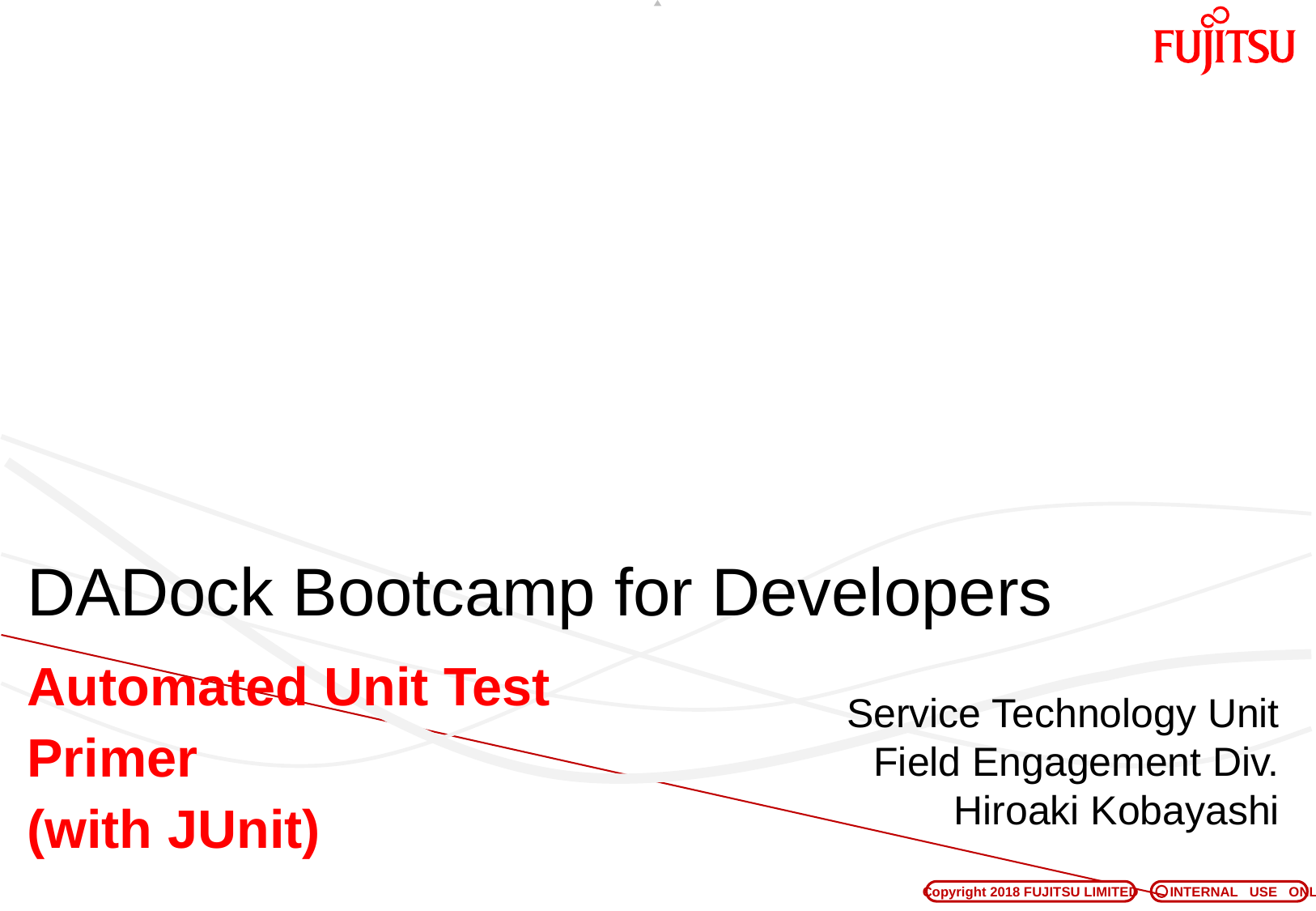

# DADock Bootcamp for Developers
Automated Unit Test Primer
(with JUnit)
Service Technology Unit
Field Engagement Div.
Hiroaki Kobayashi